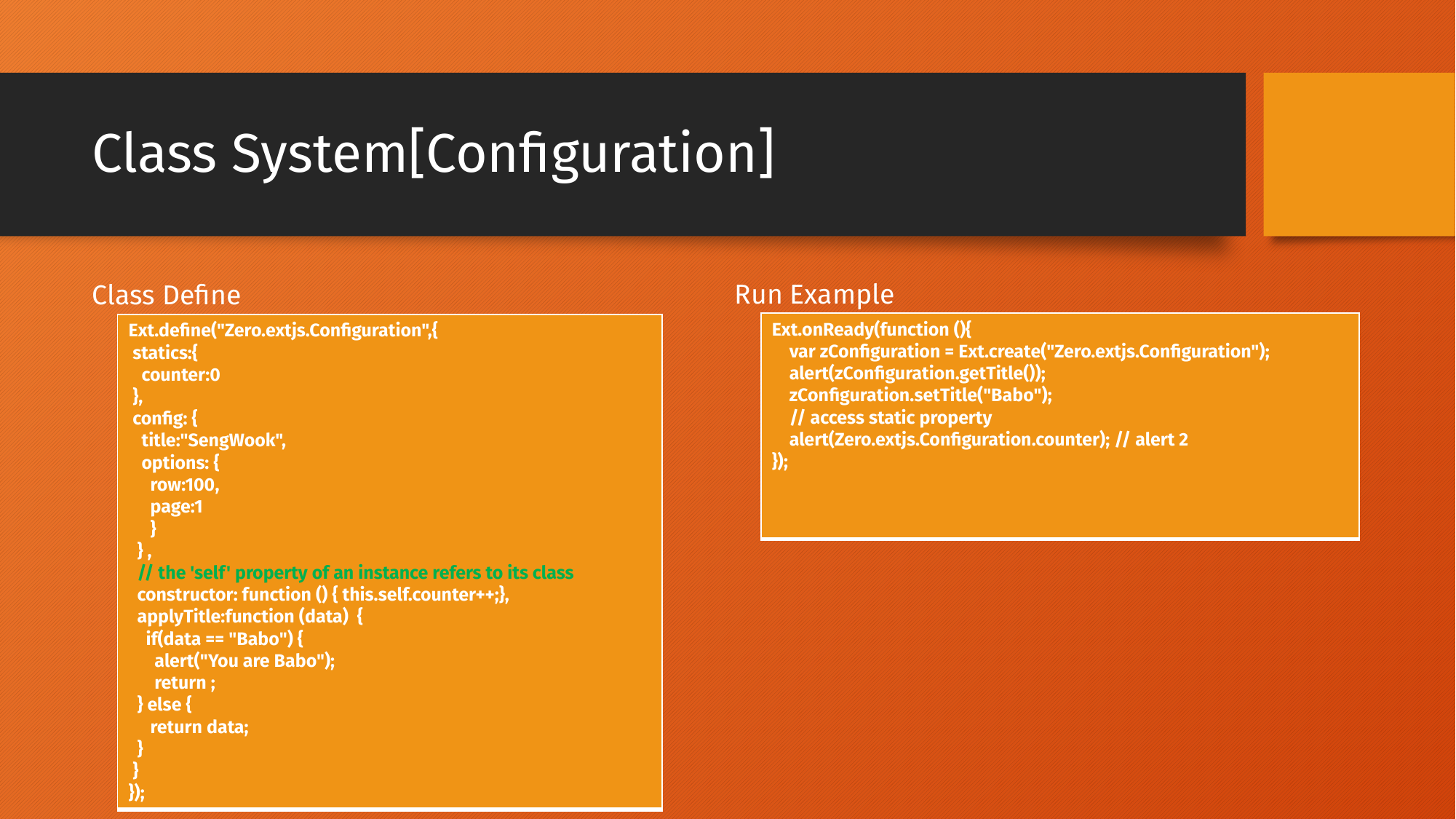

# Class System[Configuration]
Run Example
Class Define
| Ext.onReady(function (){ var zConfiguration = Ext.create("Zero.extjs.Configuration"); alert(zConfiguration.getTitle()); zConfiguration.setTitle("Babo"); // access static property alert(Zero.extjs.Configuration.counter); // alert 2 }); |
| --- |
| Ext.define("Zero.extjs.Configuration",{ statics:{ counter:0 }, config: { title:"SengWook", options: { row:100, page:1 } } , // the 'self' property of an instance refers to its class constructor: function () { this.self.counter++;}, applyTitle:function (data) { if(data == "Babo") { alert("You are Babo"); return ; } else { return data; } } }); |
| --- |